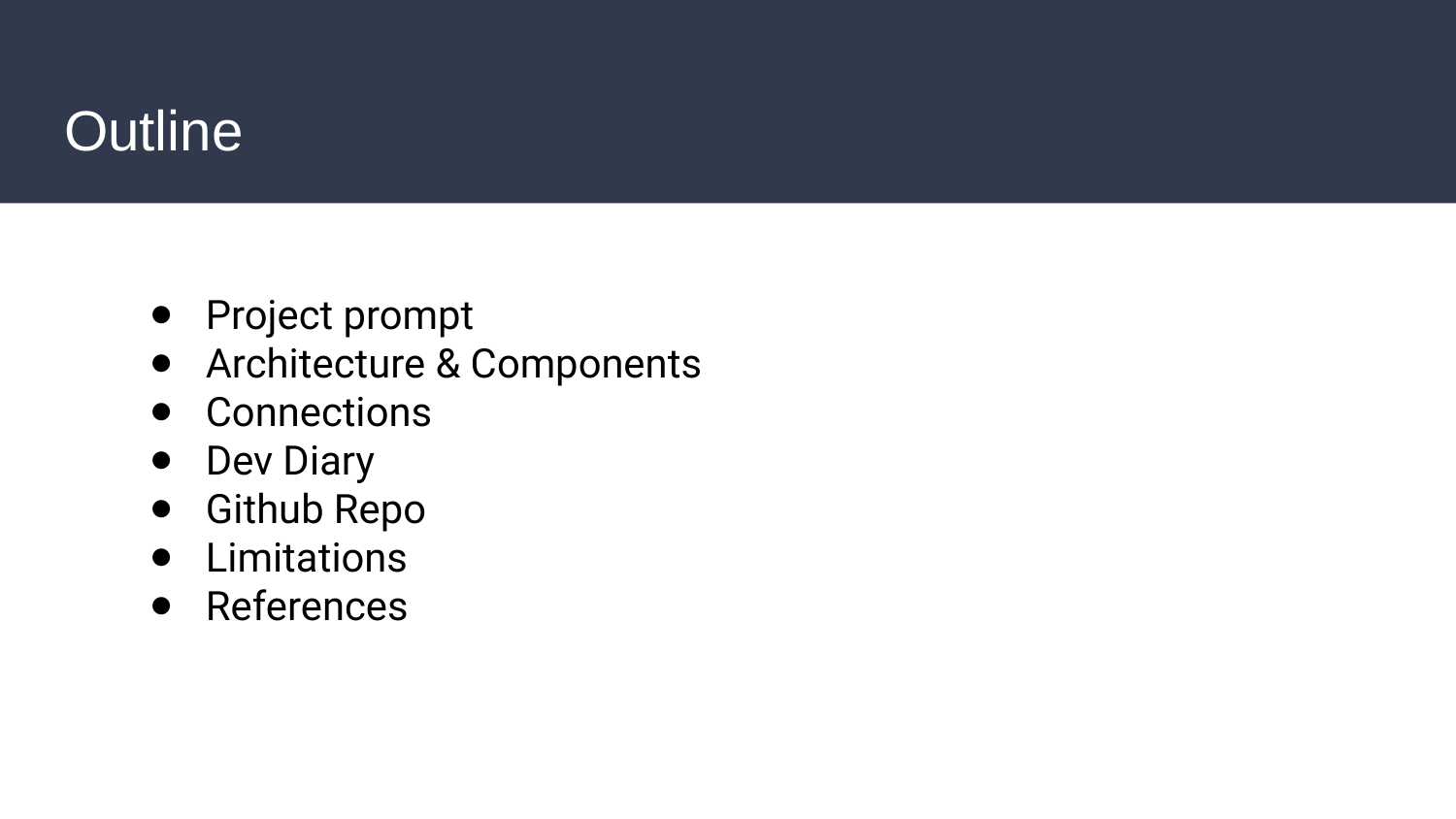

# Outline
Project prompt
Architecture & Components
Connections
Dev Diary
Github Repo
Limitations
References